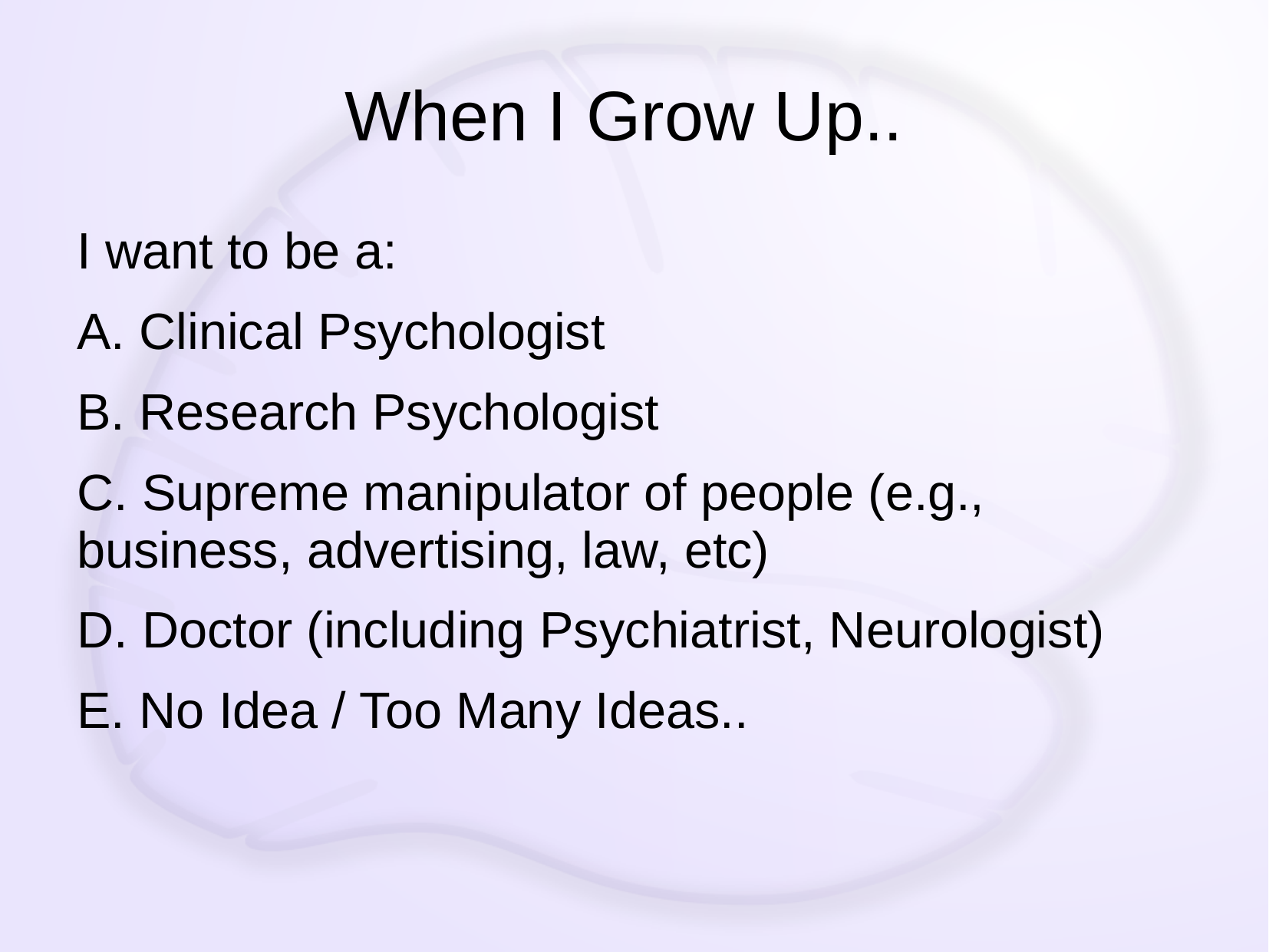

# When I Grow Up..
I want to be a:
A. Clinical Psychologist
B. Research Psychologist
C. Supreme manipulator of people (e.g., business, advertising, law, etc)
D. Doctor (including Psychiatrist, Neurologist)
E. No Idea / Too Many Ideas..